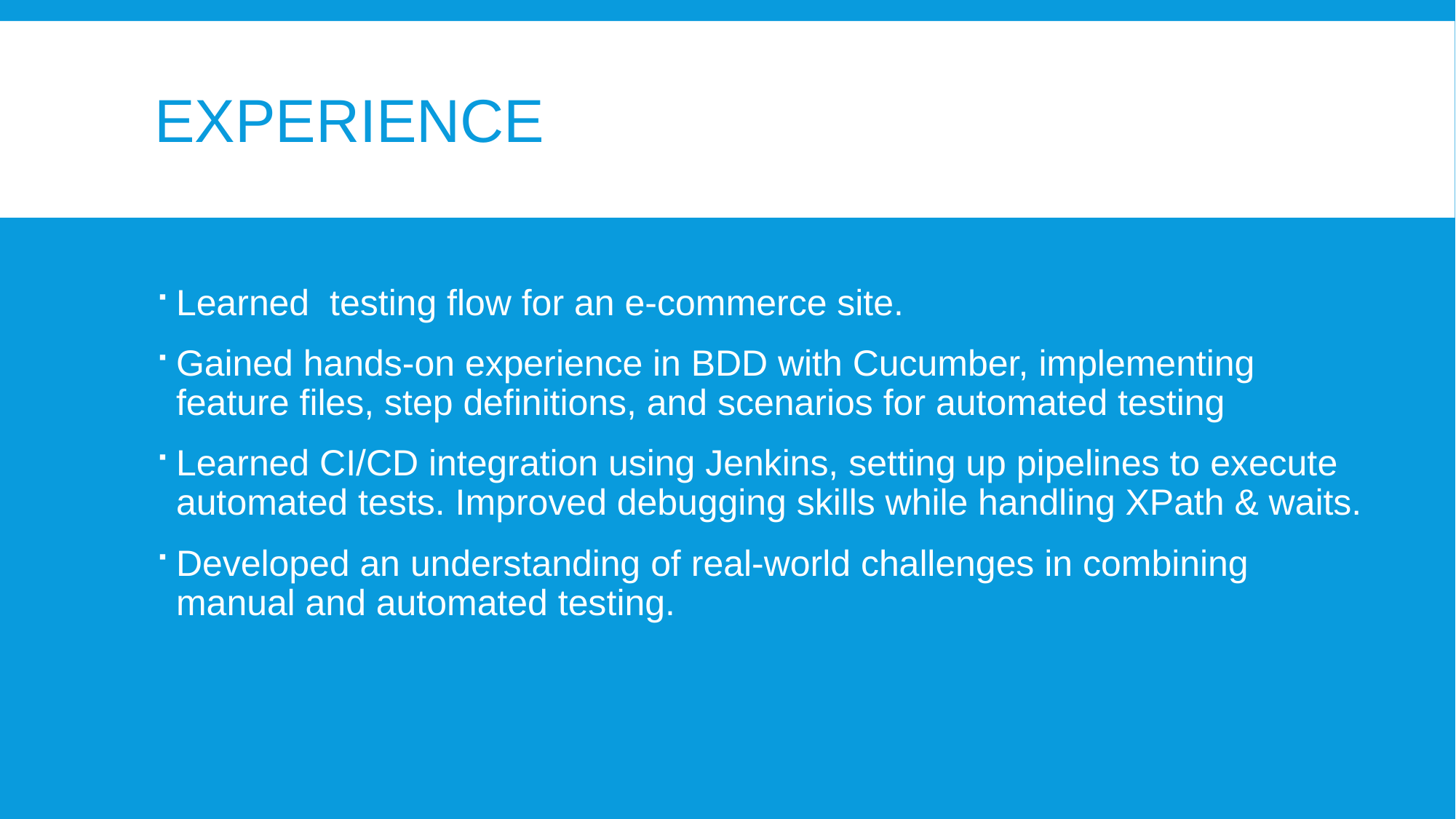

# Experience

Learned  testing flow for an e-commerce site.
Gained hands-on experience in BDD with Cucumber, implementing feature files, step definitions, and scenarios for automated testing
Learned CI/CD integration using Jenkins, setting up pipelines to execute automated tests. Improved debugging skills while handling XPath & waits.
Developed an understanding of real-world challenges in combining manual and automated testing.